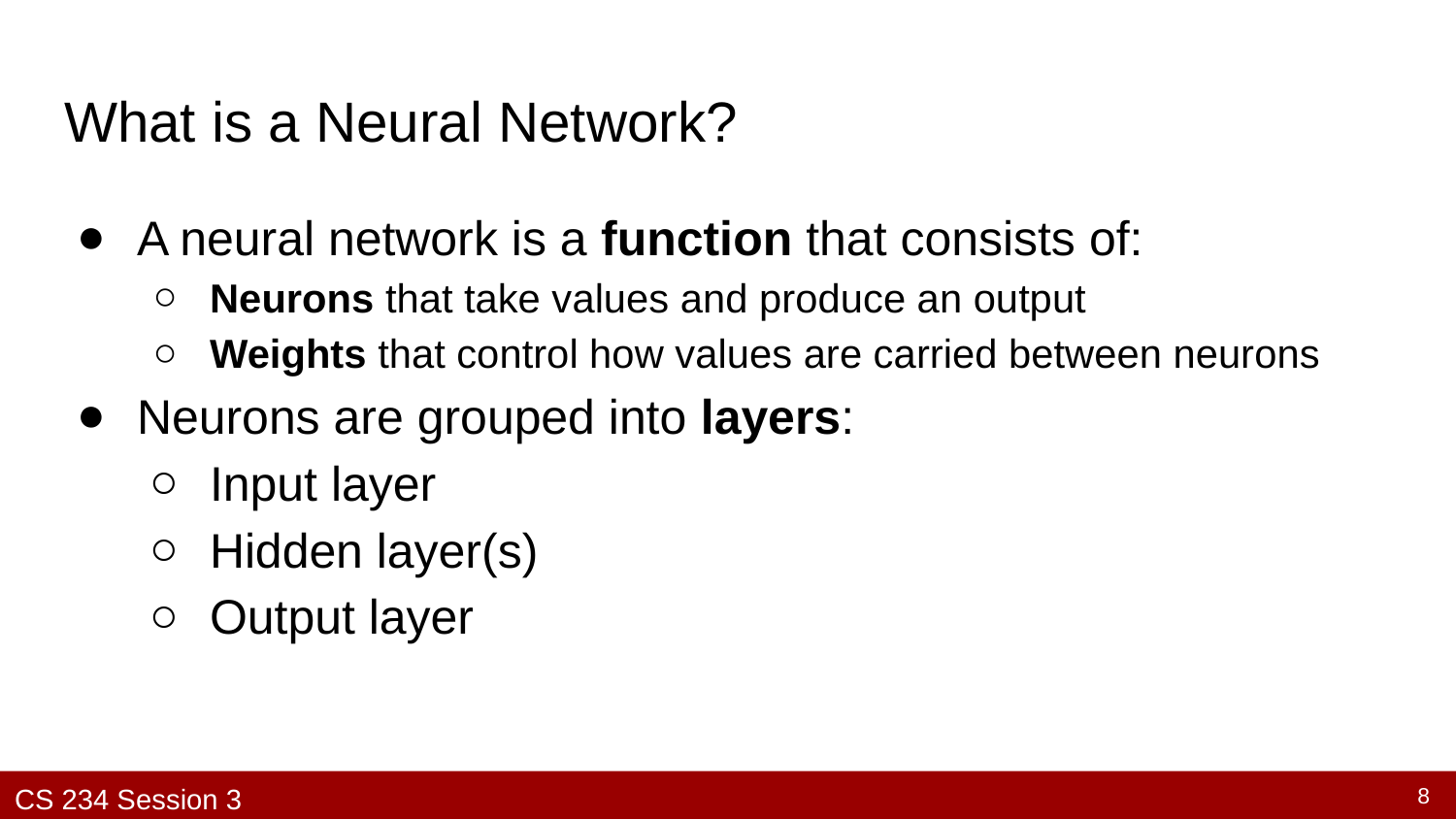

# What is a Neural Network?
A neural network is a function that consists of:
Neurons that take values and produce an output
Weights that control how values are carried between neurons
Neurons are grouped into layers:
Input layer
Hidden layer(s)
Output layer
         8
CS 234 Session 3